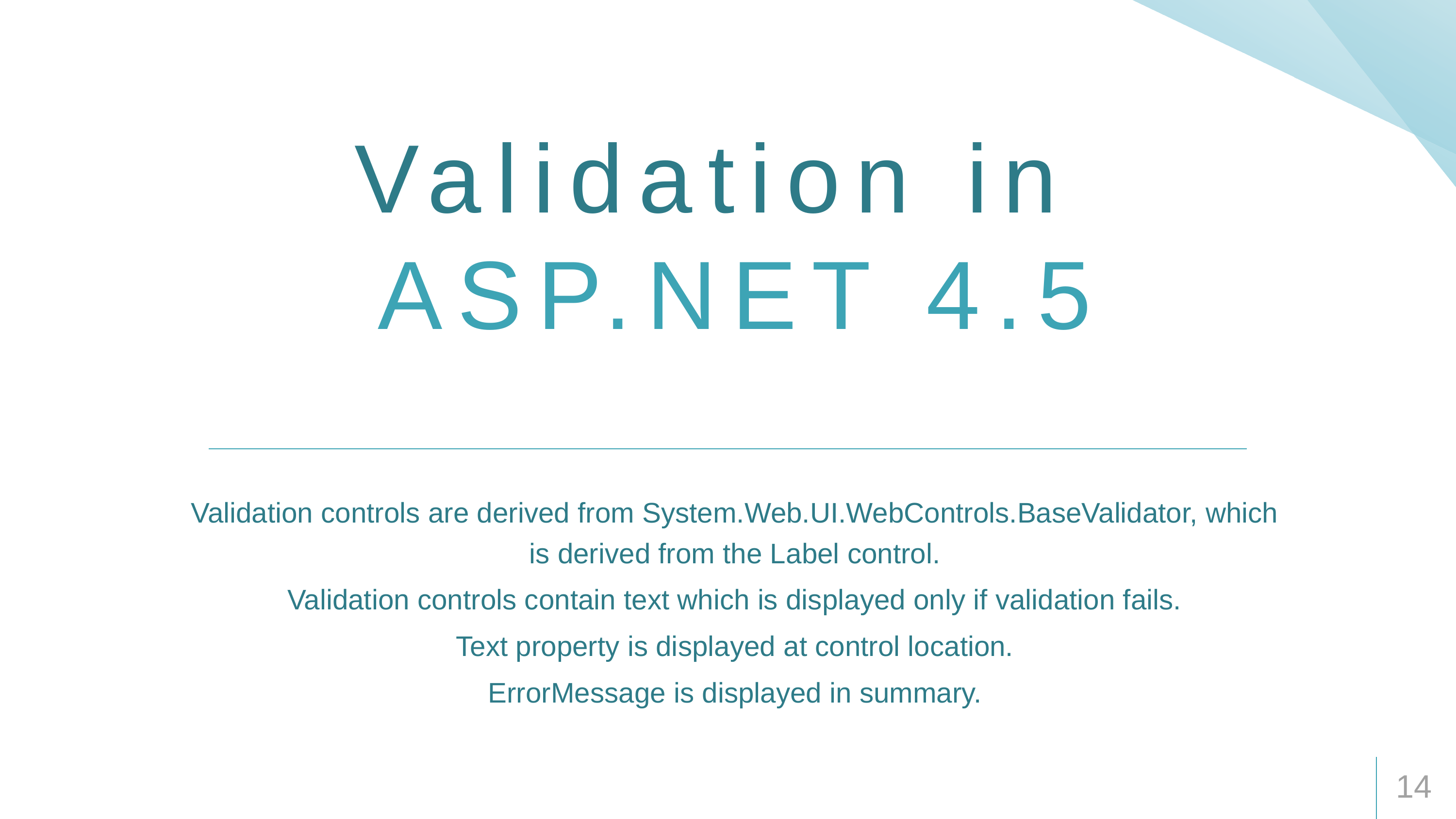

# Validation in ASP.NET 4.5
Validation controls are derived from System.Web.UI.WebControls.BaseValidator, which is derived from the Label control.
Validation controls contain text which is displayed only if validation fails.
Text property is displayed at control location.
ErrorMessage is displayed in summary.

14